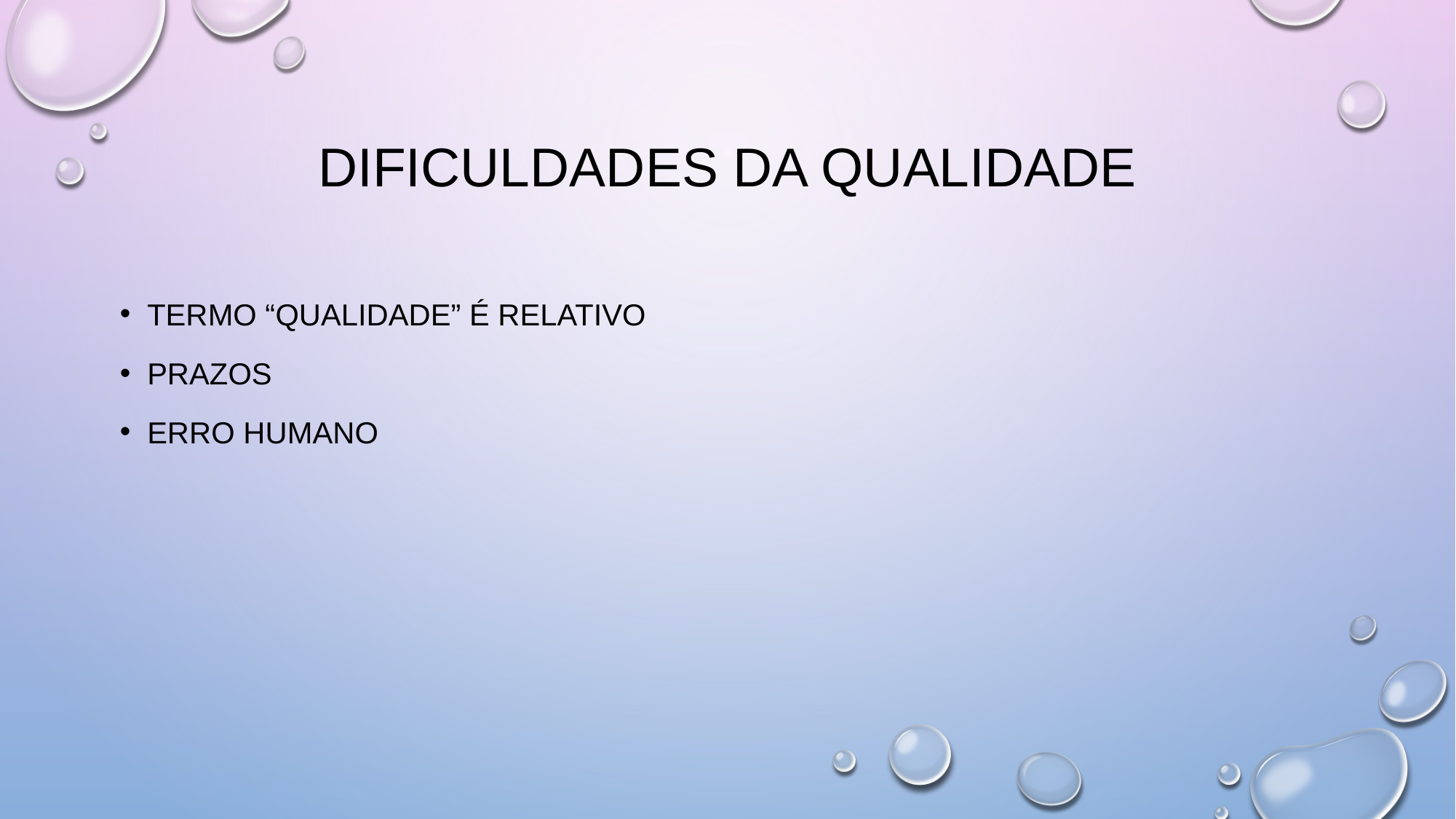

# Dificuldades da qualidade
Termo “qualidade” é relativo
Prazos
Erro humano